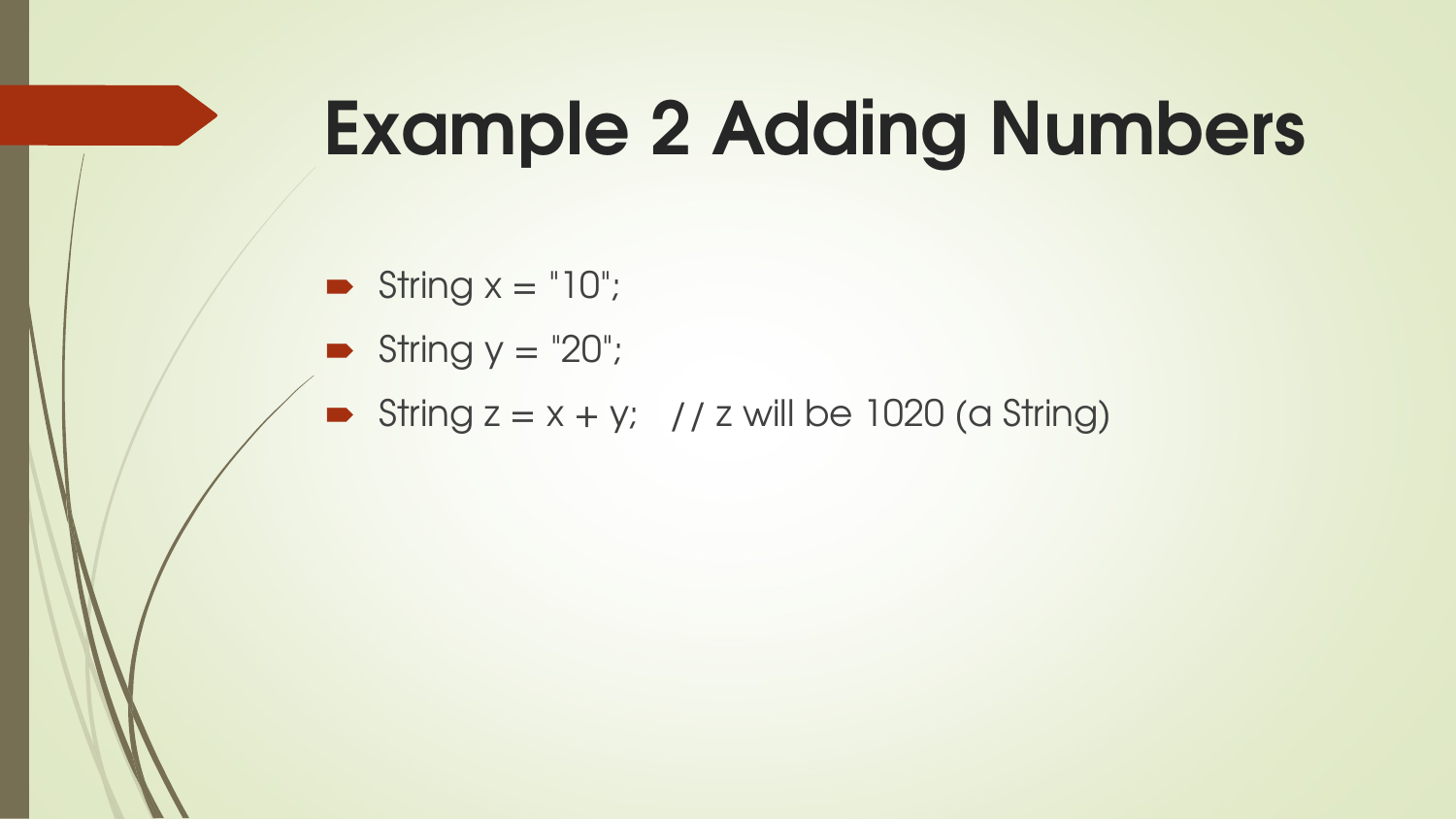

# Example 2 Adding Numbers
String x = "10";
String y = "20";
String z = x + y;   // z will be 1020 (a String)